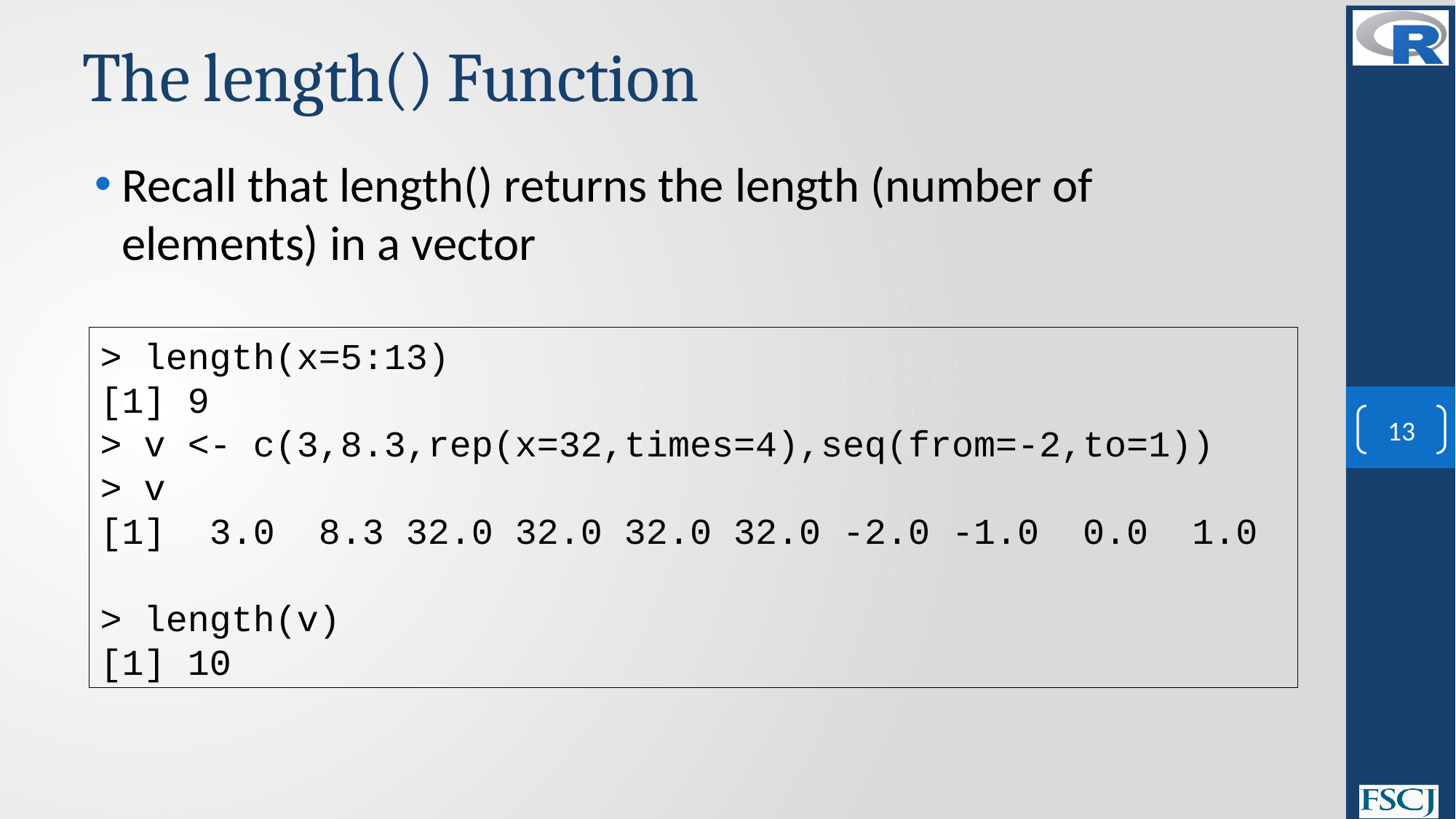

# The length() Function
Recall that length() returns the length (number of elements) in a vector
> length(x=5:13)
[1] 9
> v <- c(3,8.3,rep(x=32,times=4),seq(from=-2,to=1))
> v
[1]  3.0  8.3 32.0 32.0 32.0 32.0 -2.0 -1.0  0.0  1.0
> length(v)
[1] 10
13